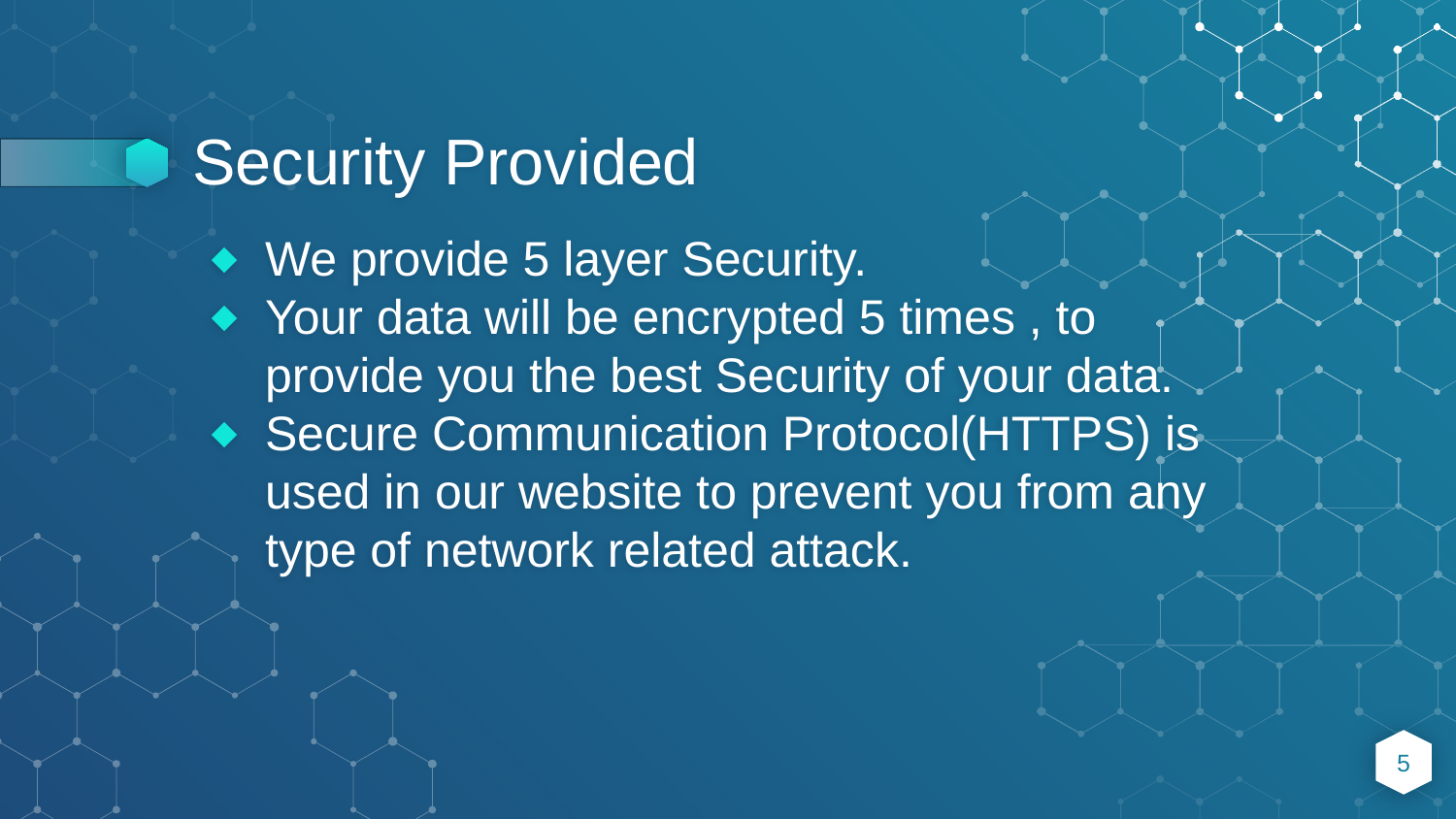

# Security Provided
We provide 5 layer Security.
Your data will be encrypted 5 times , to provide you the best Security of your data.
Secure Communication Protocol(HTTPS) is used in our website to prevent you from any type of network related attack.
5